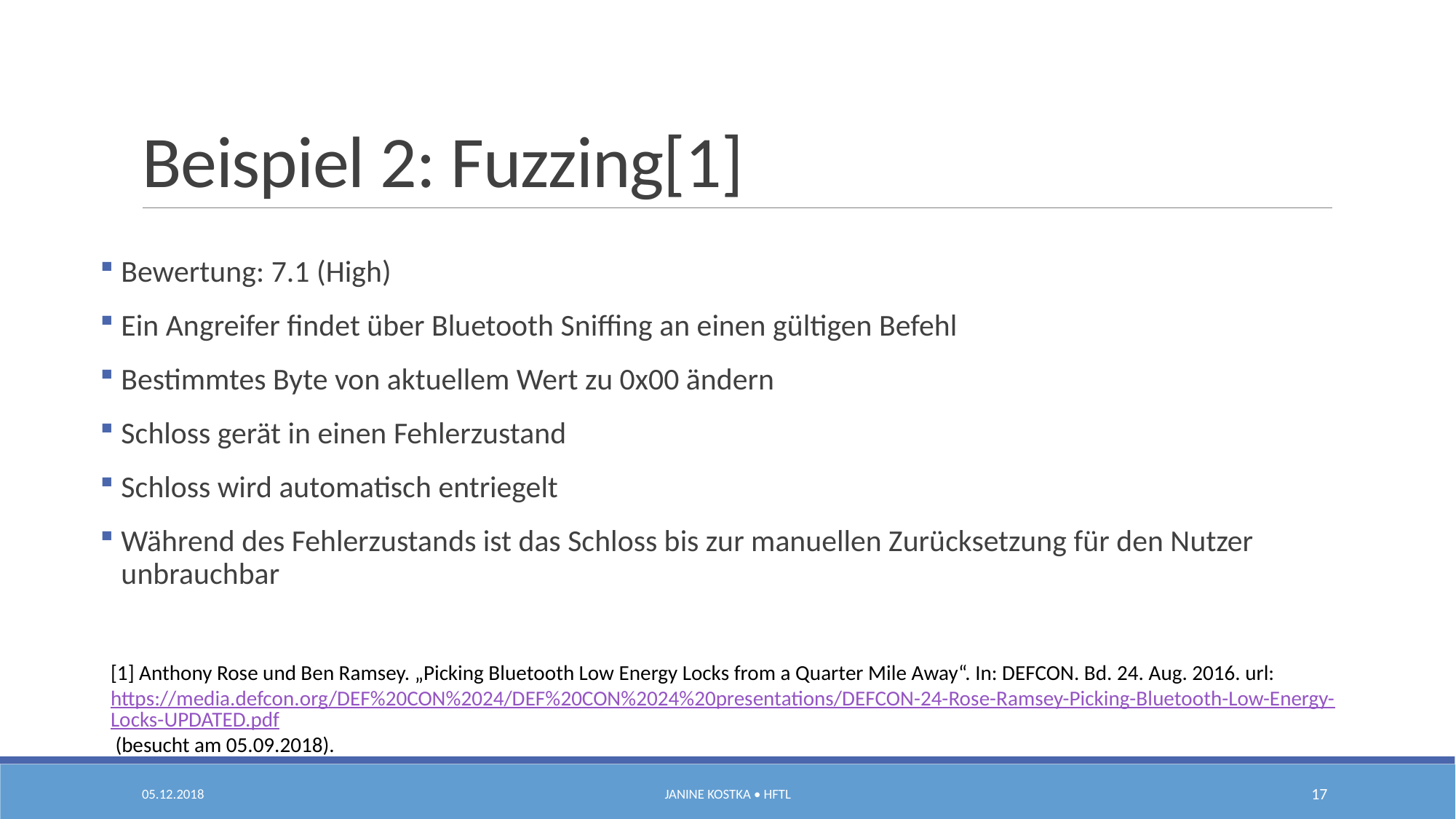

# Beispiel 2: Fuzzing[1]

Bewertung: 7.1 (High)
Ein Angreifer findet über Bluetooth Sniffing an einen gültigen Befehl
Bestimmtes Byte von aktuellem Wert zu 0x00 ändern
Schloss gerät in einen Fehlerzustand
Schloss wird automatisch entriegelt
Während des Fehlerzustands ist das Schloss bis zur manuellen Zurücksetzung für den Nutzer unbrauchbar
[1] Anthony Rose und Ben Ramsey. „Picking Bluetooth Low Energy Locks from a Quarter Mile Away“. In: DEFCON. Bd. 24. Aug. 2016. url: https://media.defcon.org/DEF%20CON%2024/DEF%20CON%2024%20presentations/DEFCON-24-Rose-Ramsey-Picking-Bluetooth-Low-Energy-Locks-UPDATED.pdf (besucht am 05.09.2018).

05.12.2018
Janine Kostka • HfTL
17